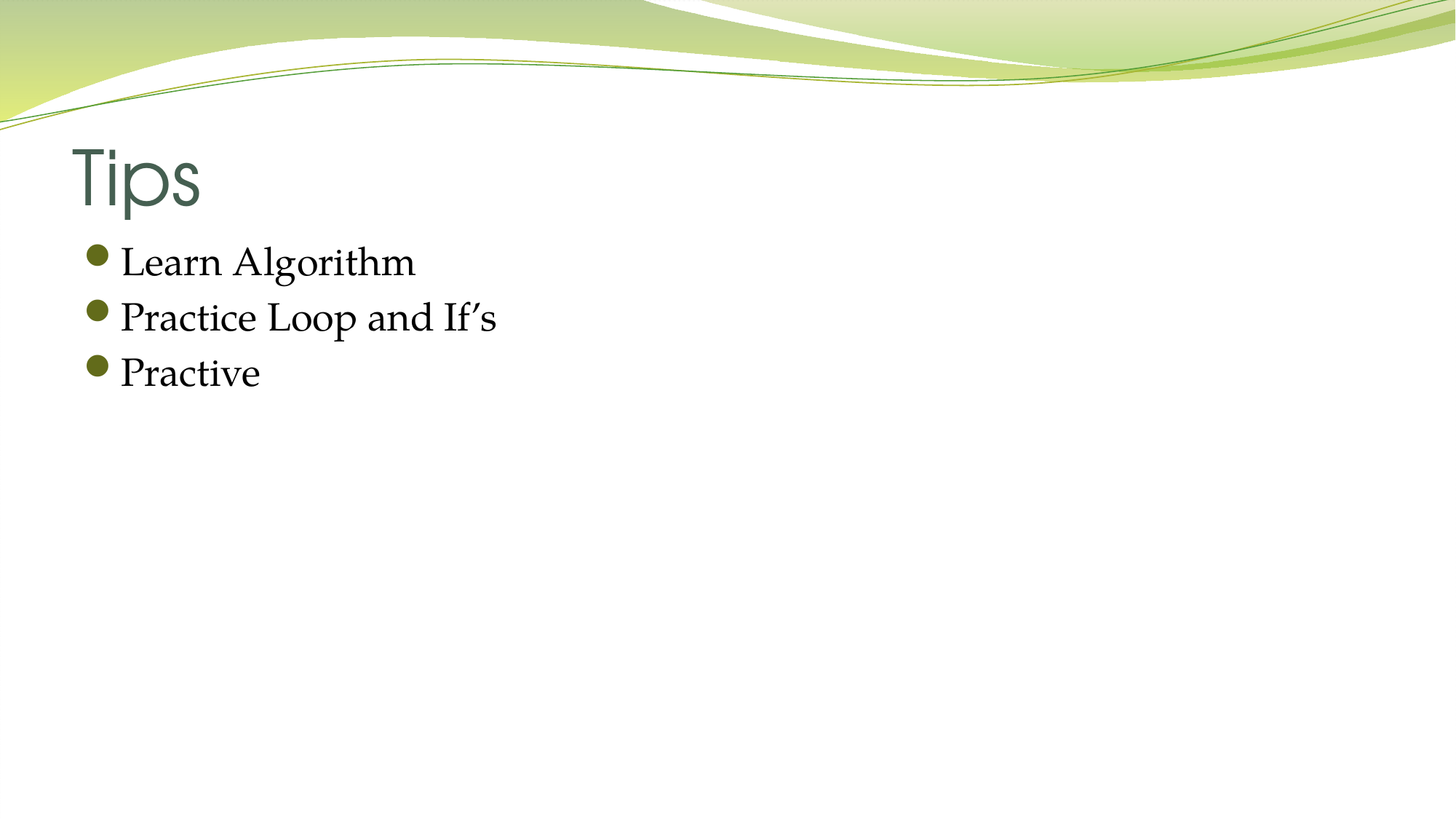

# Tips
Learn Algorithm
Practice Loop and If’s
Practive